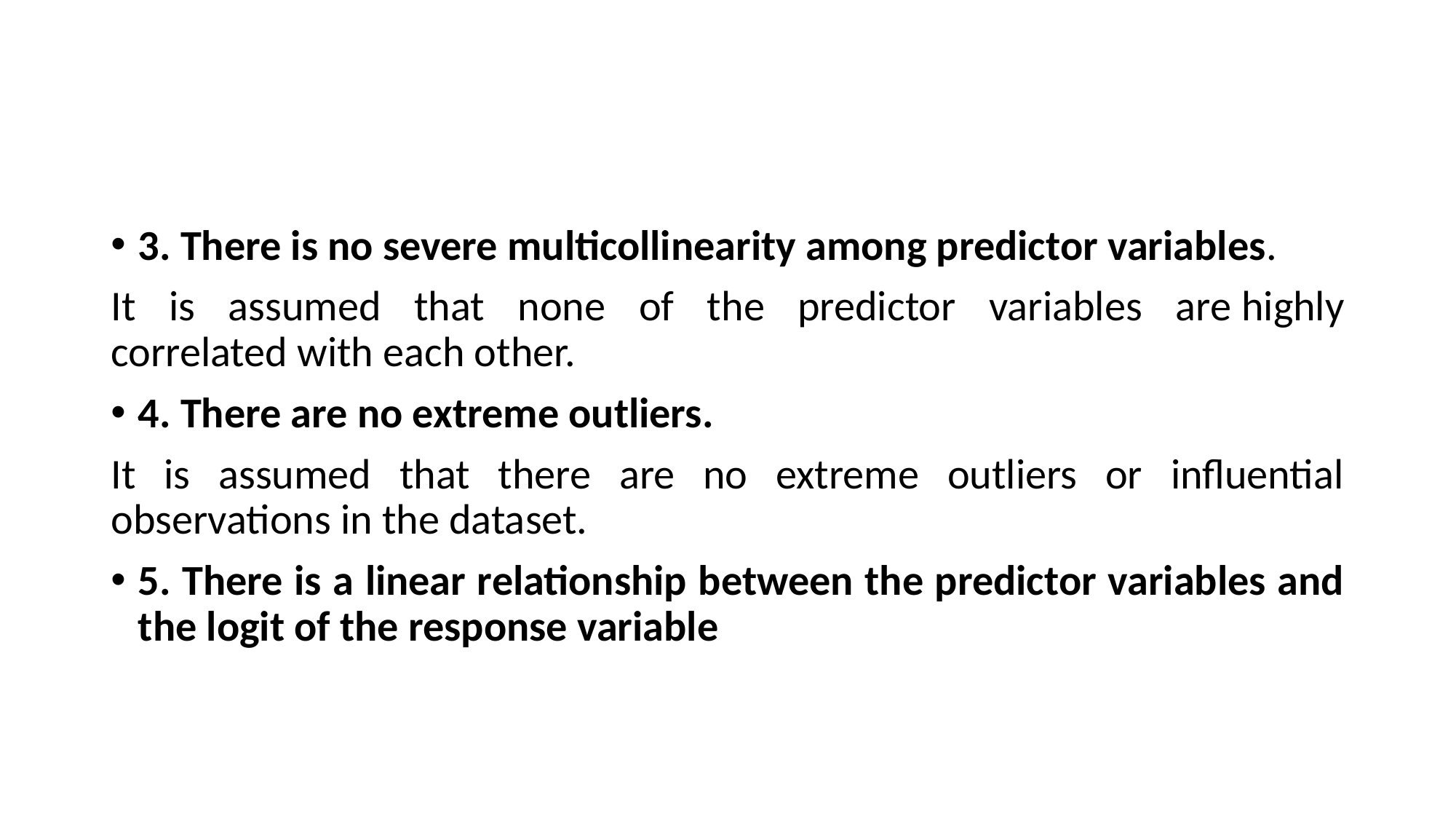

#
3. There is no severe multicollinearity among predictor variables.
It is assumed that none of the predictor variables are highly correlated with each other.
4. There are no extreme outliers.
It is assumed that there are no extreme outliers or influential observations in the dataset.
5. There is a linear relationship between the predictor variables and the logit of the response variable